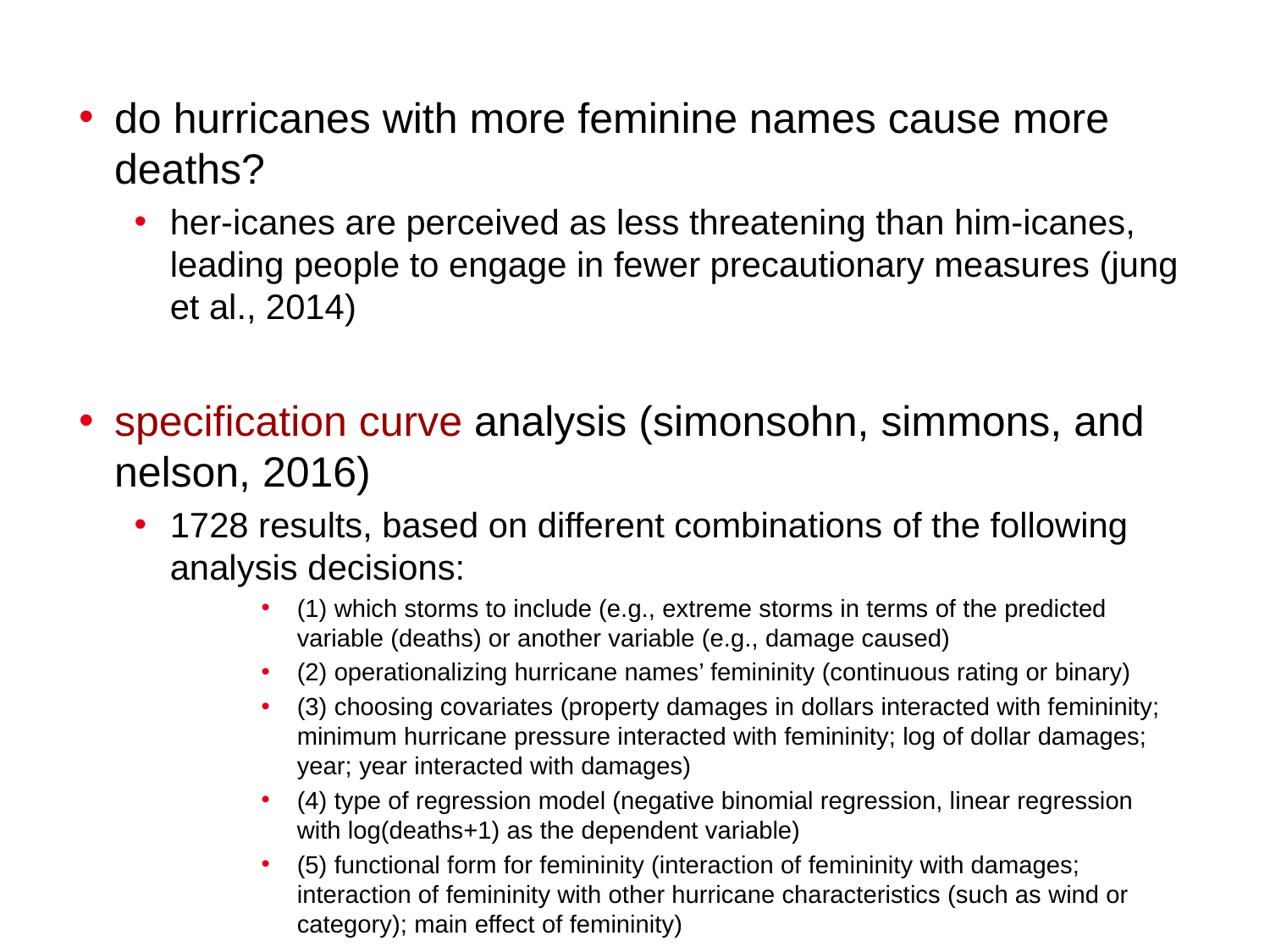

do hurricanes with more feminine names cause more deaths?
her-icanes are perceived as less threatening than him-icanes, leading people to engage in fewer precautionary measures (jung et al., 2014)

specification curve analysis (simonsohn, simmons, and nelson, 2016)
1728 results, based on different combinations of the following analysis decisions:
(1) which storms to include (e.g., extreme storms in terms of the predicted variable (deaths) or another variable (e.g., damage caused)
(2) operationalizing hurricane names’ femininity (continuous rating or binary)
(3) choosing covariates (property damages in dollars interacted with femininity;  minimum hurricane pressure interacted with femininity; log of dollar damages; year; year interacted with damages)
(4) type of regression model (negative binomial regression, linear regression with log(deaths+1) as the dependent variable)
(5) functional form for femininity (interaction of femininity with damages; interaction of femininity with other hurricane characteristics (such as wind or category); main effect of femininity)

37